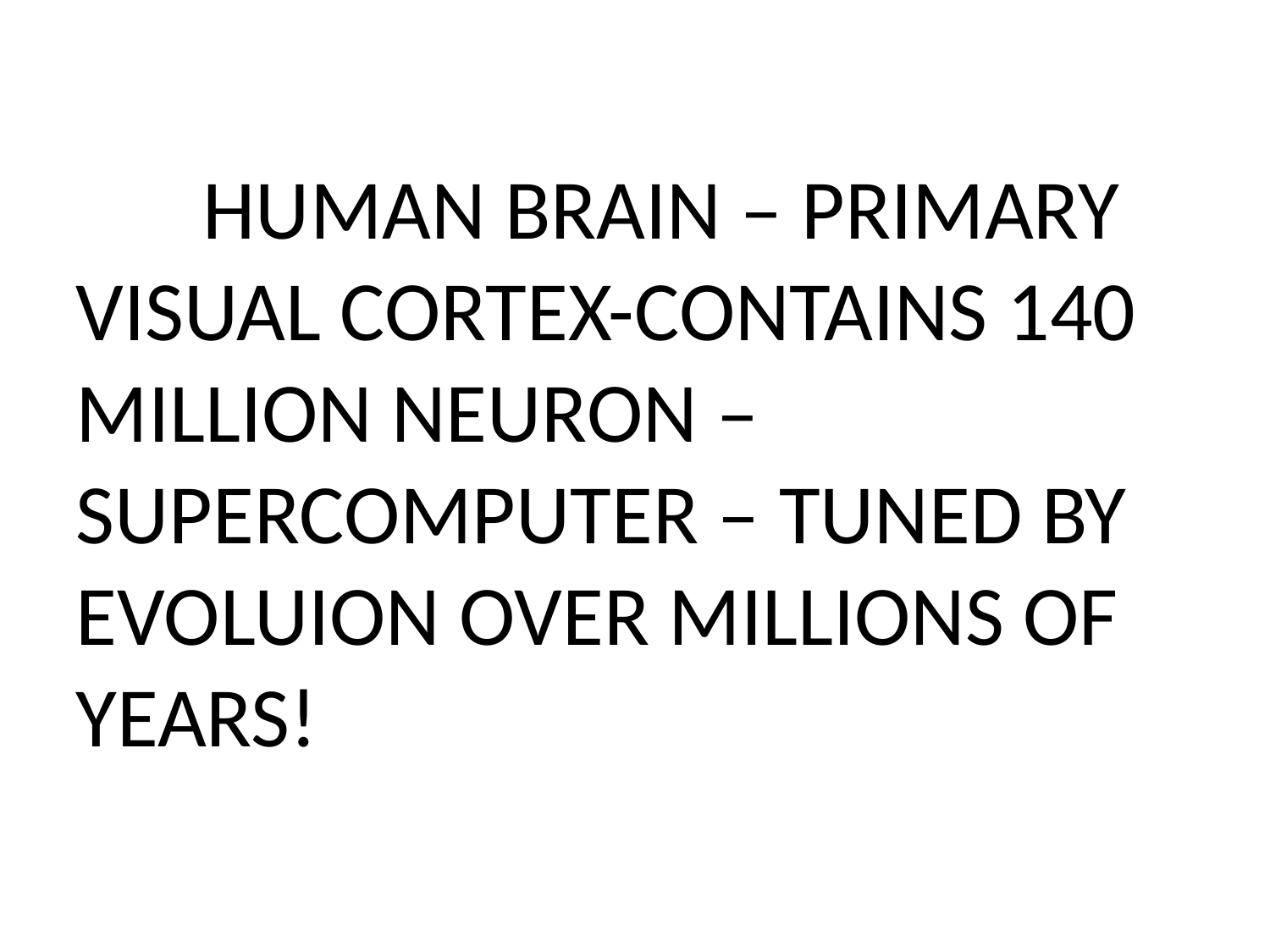

HUMAN BRAIN – PRIMARY VISUAL CORTEX-CONTAINS 140 MILLION NEURON – SUPERCOMPUTER – TUNED BY EVOLUION OVER MILLIONS OF YEARS!